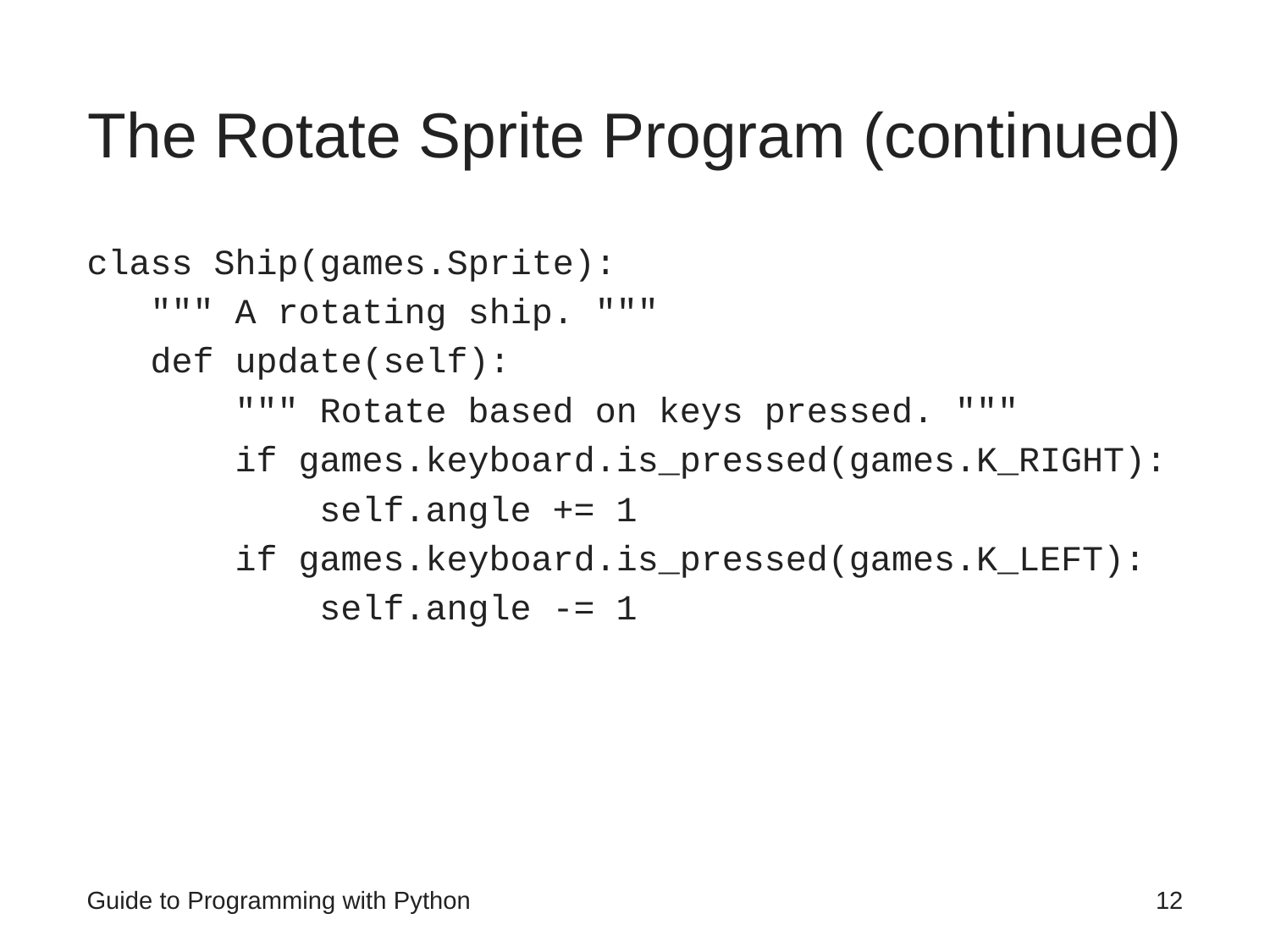

# The Rotate Sprite Program (continued)
class Ship(games.Sprite):
   """ A rotating ship. """
   def update(self):
       """ Rotate based on keys pressed. """
       if games.keyboard.is_pressed(games.K_RIGHT):
           self.angle += 1
       if games.keyboard.is_pressed(games.K_LEFT):
           self.angle -= 1

Guide to Programming with Python
12